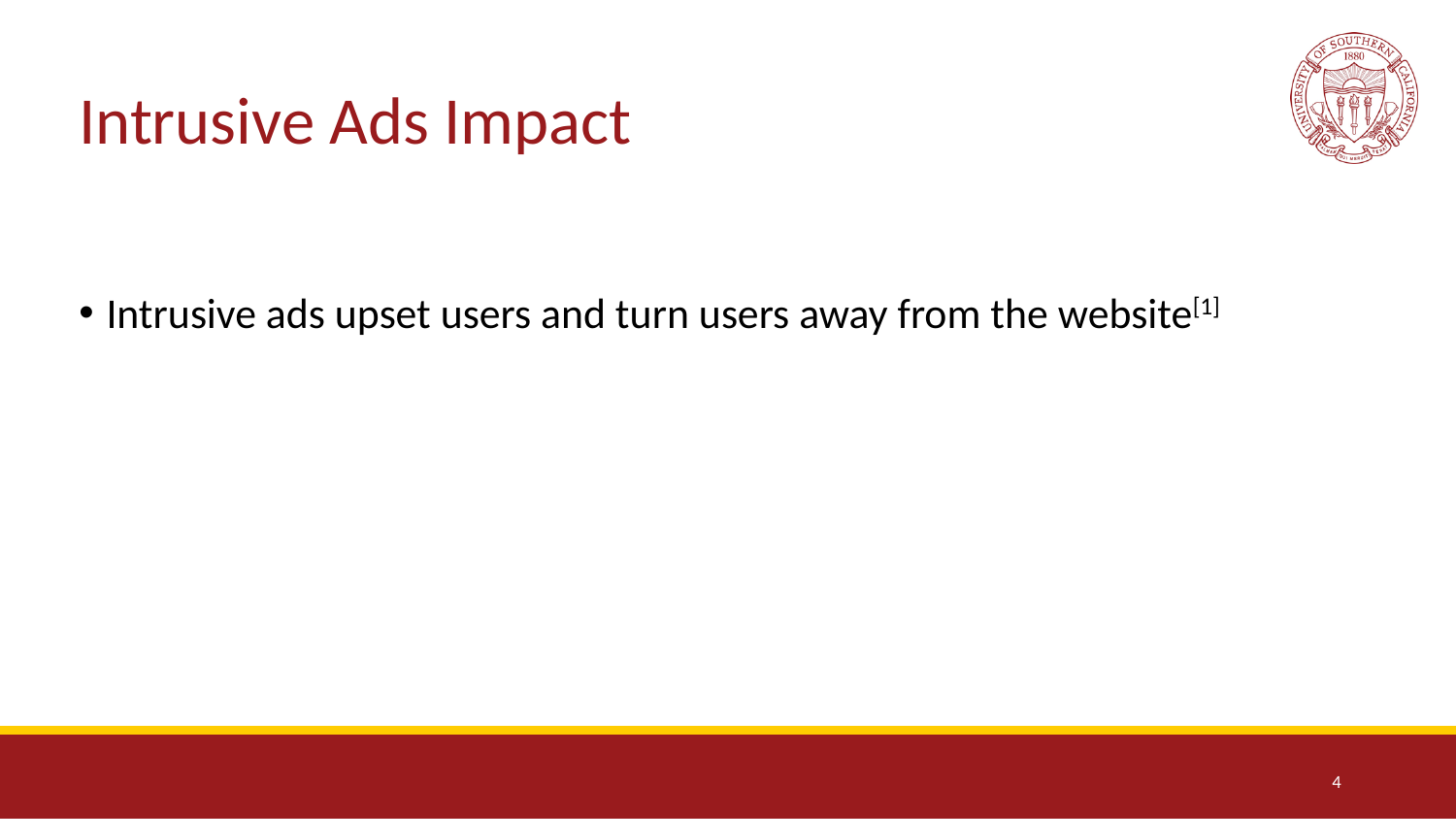

# Intrusive Ads Impact

Intrusive ads upset users and turn users away from the website[1]

4